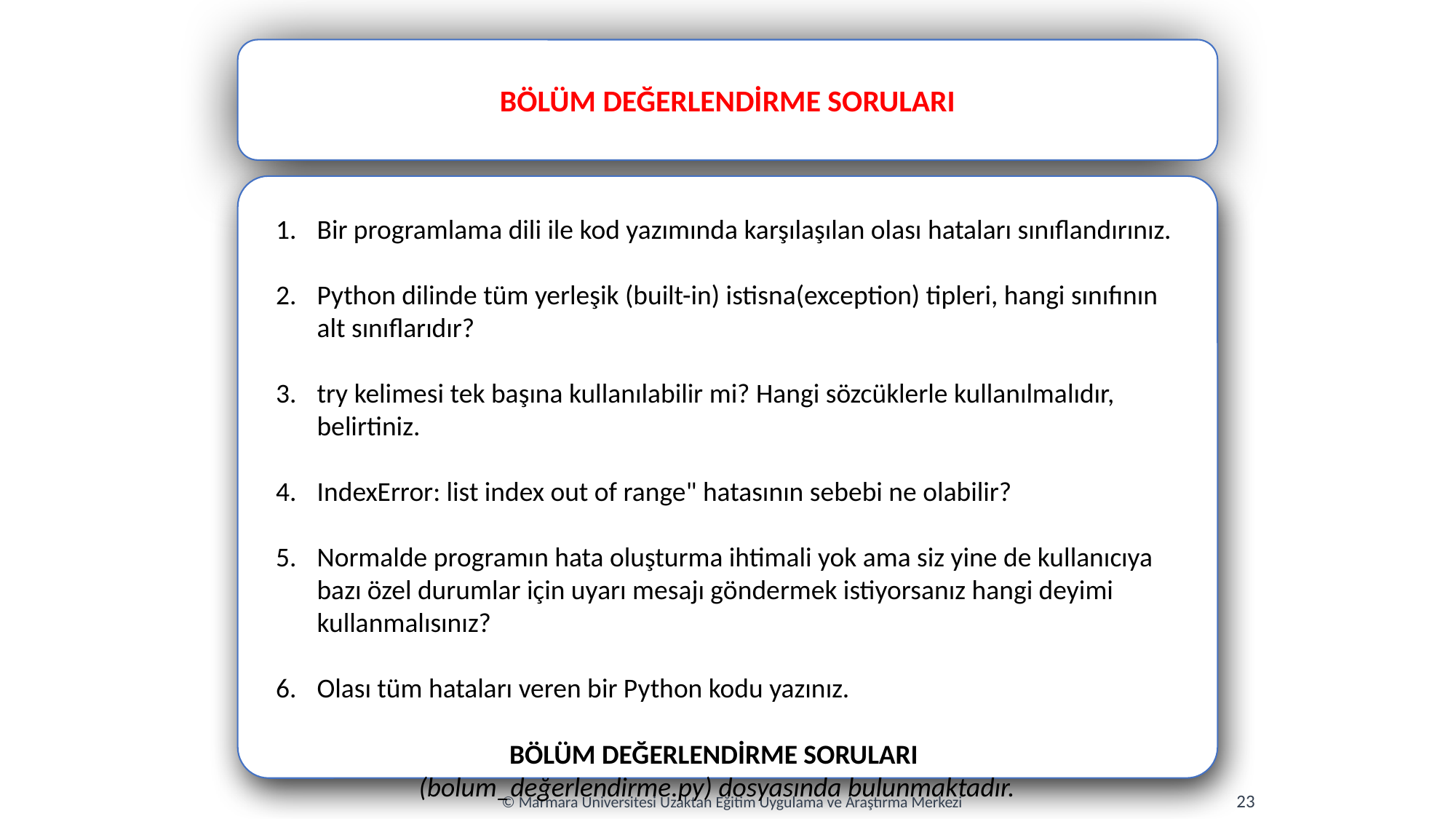

BÖLÜM DEĞERLENDİRME SORULARI

Bir programlama dili ile kod yazımında karşılaşılan olası hataları sınıflandırınız.

Python dilinde tüm yerleşik (built-in) istisna(exception) tipleri, hangi sınıfının alt sınıflarıdır?

try kelimesi tek başına kullanılabilir mi? Hangi sözcüklerle kullanılmalıdır, belirtiniz.

IndexError: list index out of range" hatasının sebebi ne olabilir?

Normalde programın hata oluşturma ihtimali yok ama siz yine de kullanıcıya bazı özel durumlar için uyarı mesajı göndermek istiyorsanız hangi deyimi kullanmalısınız?

Olası tüm hataları veren bir Python kodu yazınız.
BÖLÜM DEĞERLENDİRME SORULARI
(bolum_değerlendirme.py) dosyasında bulunmaktadır.
23
© Marmara Üniversitesi Uzaktan Eğitim Uygulama ve Araştırma Merkezi